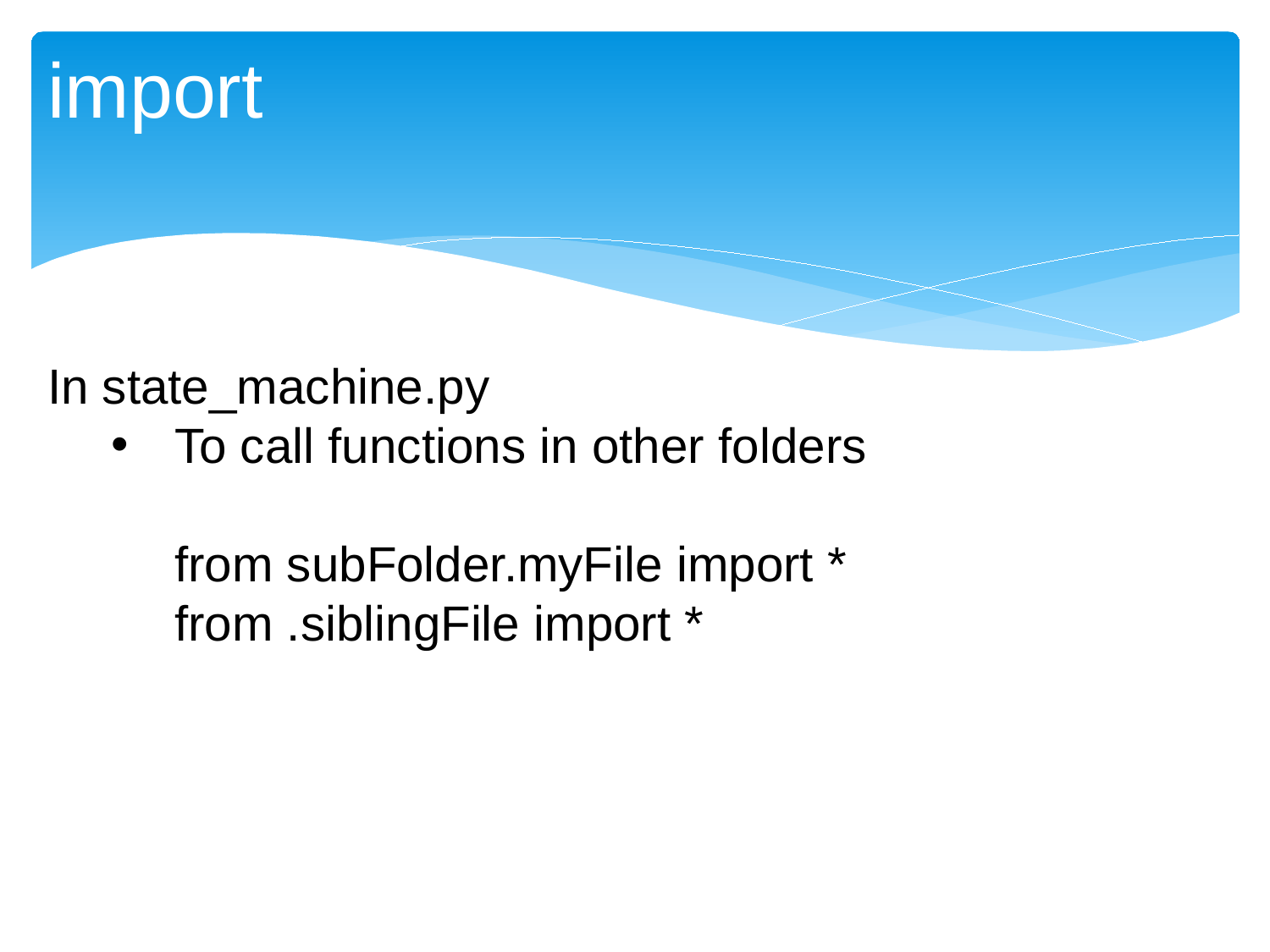

# import
In state_machine.py
To call functions in other folders

	from subFolder.myFile import *
	from .siblingFile import *